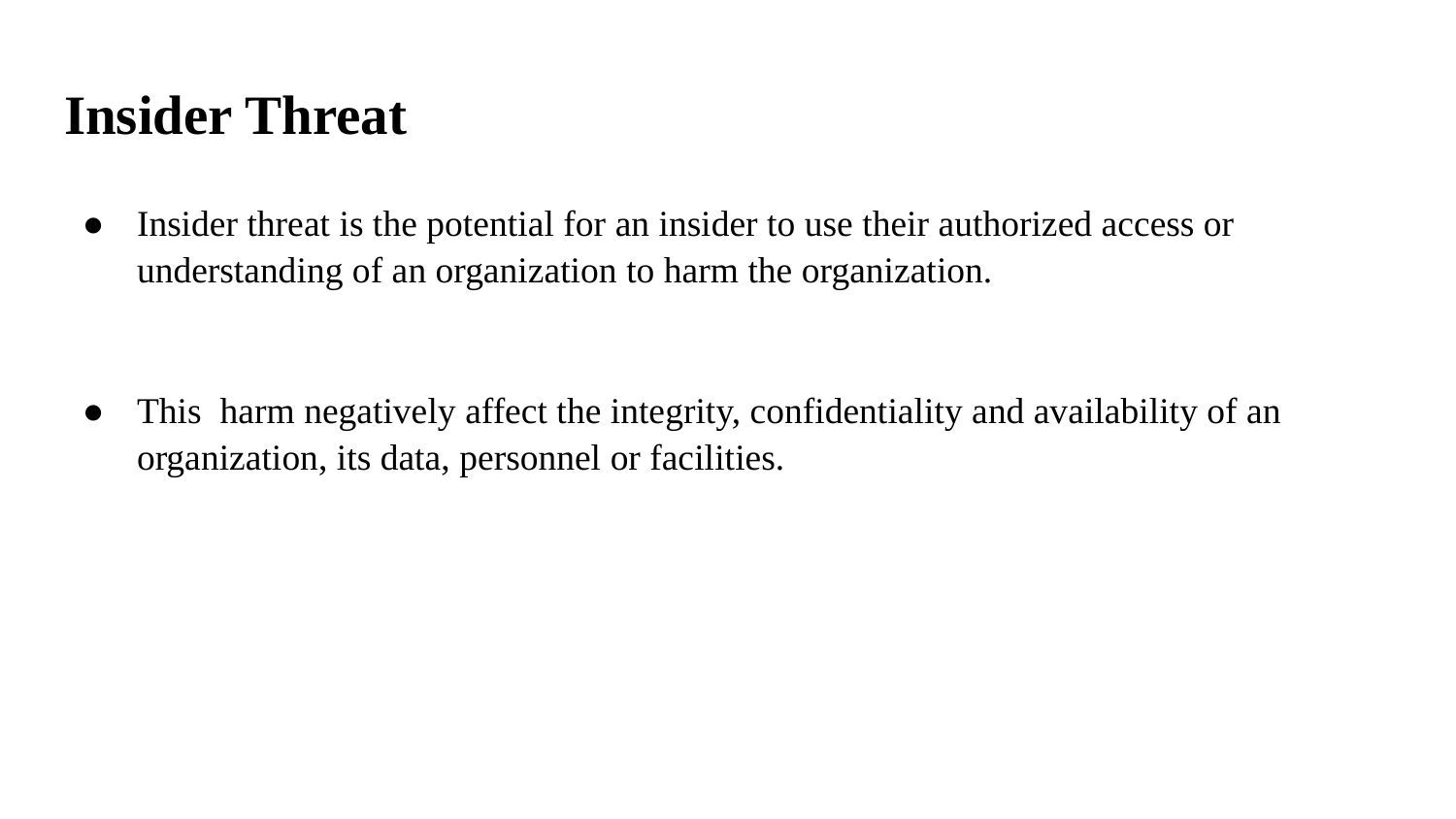

# Insider Threat
Insider threat is the potential for an insider to use their authorized access or understanding of an organization to harm the organization.

This  harm negatively affect the integrity, confidentiality and availability of an organization, its data, personnel or facilities.